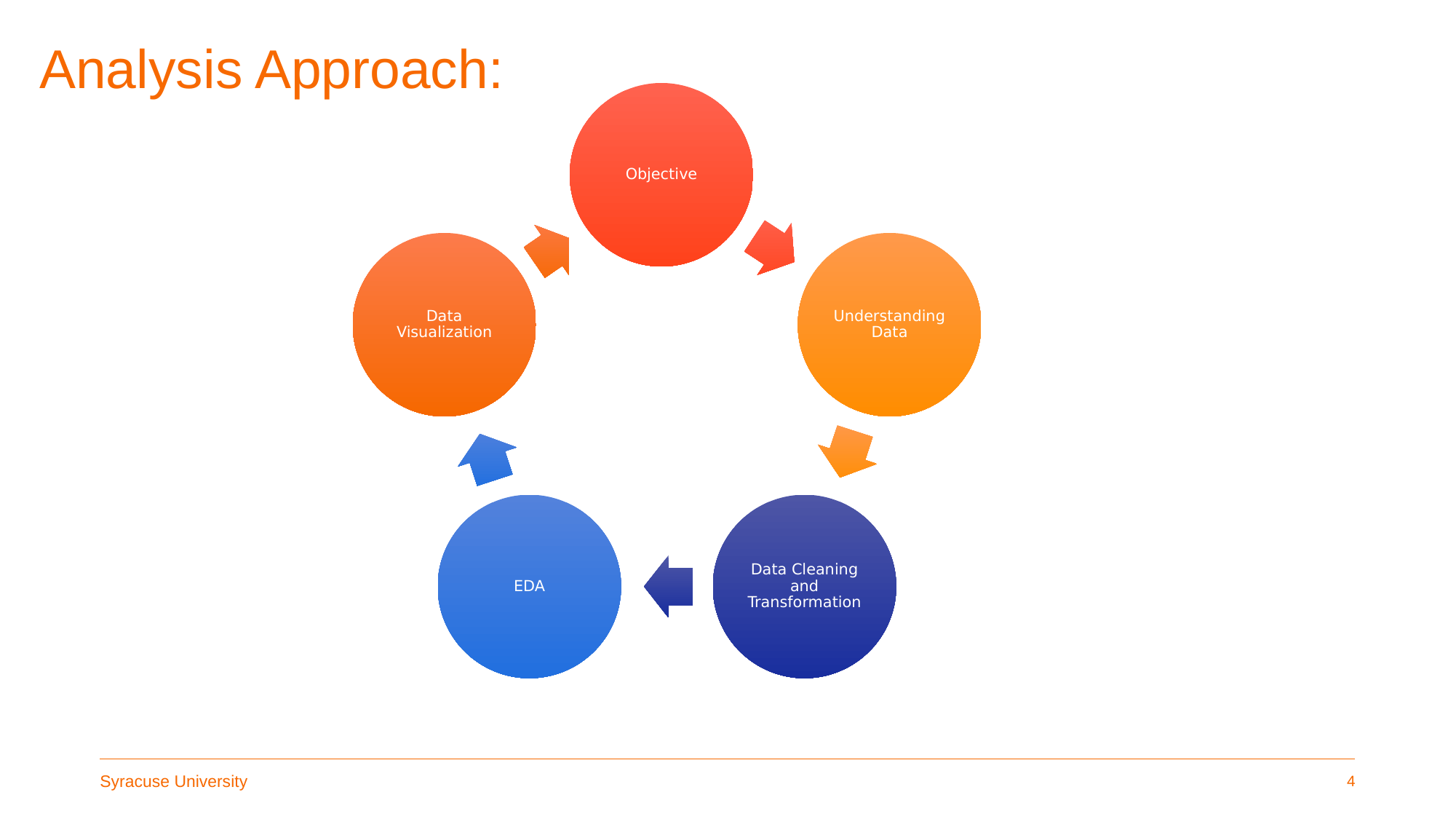

Analysis Approach:
Objective

Understanding Data

Data Cleaning and Transformation

EDA

Data Visualization